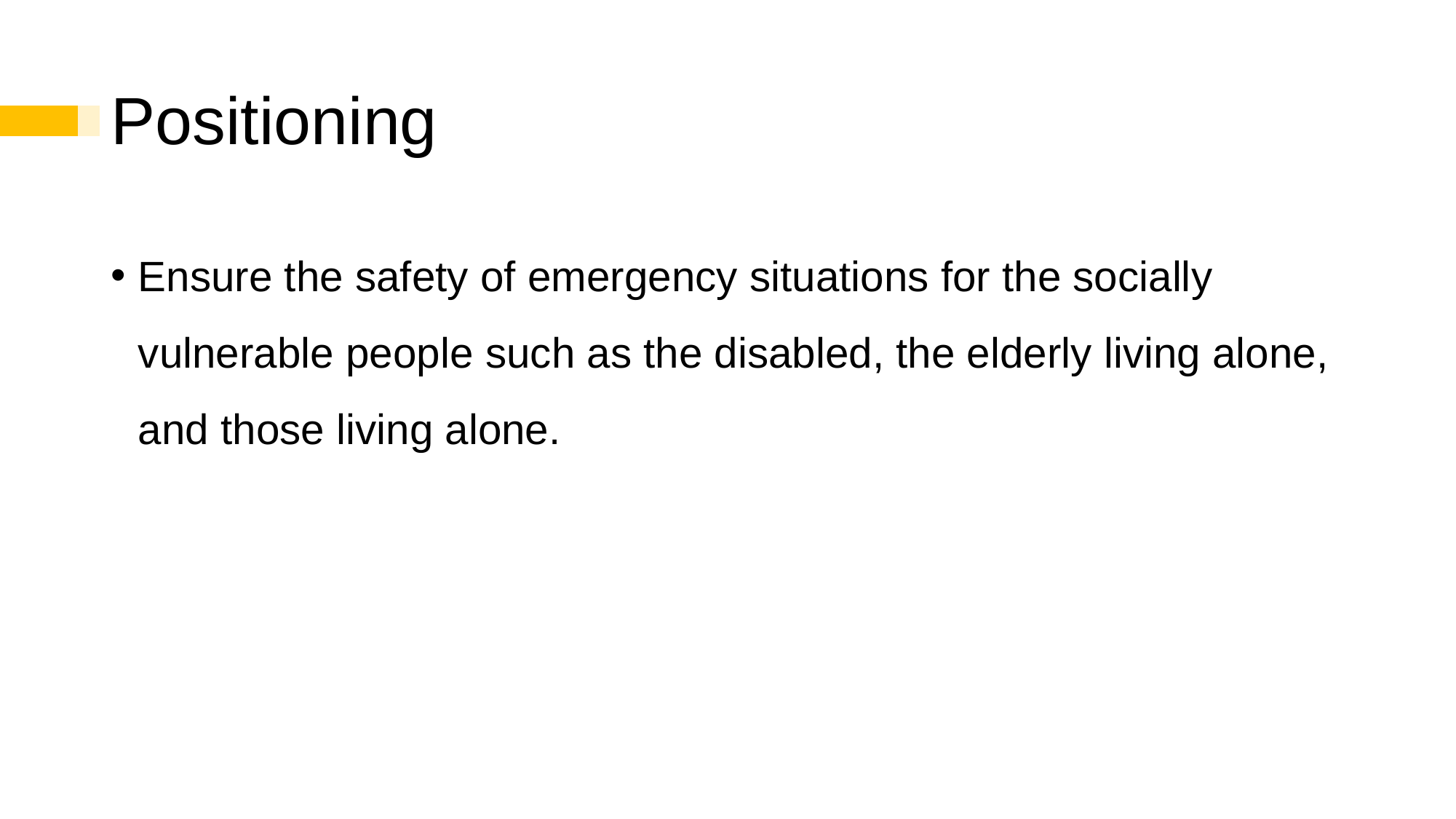

# Positioning
Ensure the safety of emergency situations for the socially vulnerable people such as the disabled, the elderly living alone, and those living alone.